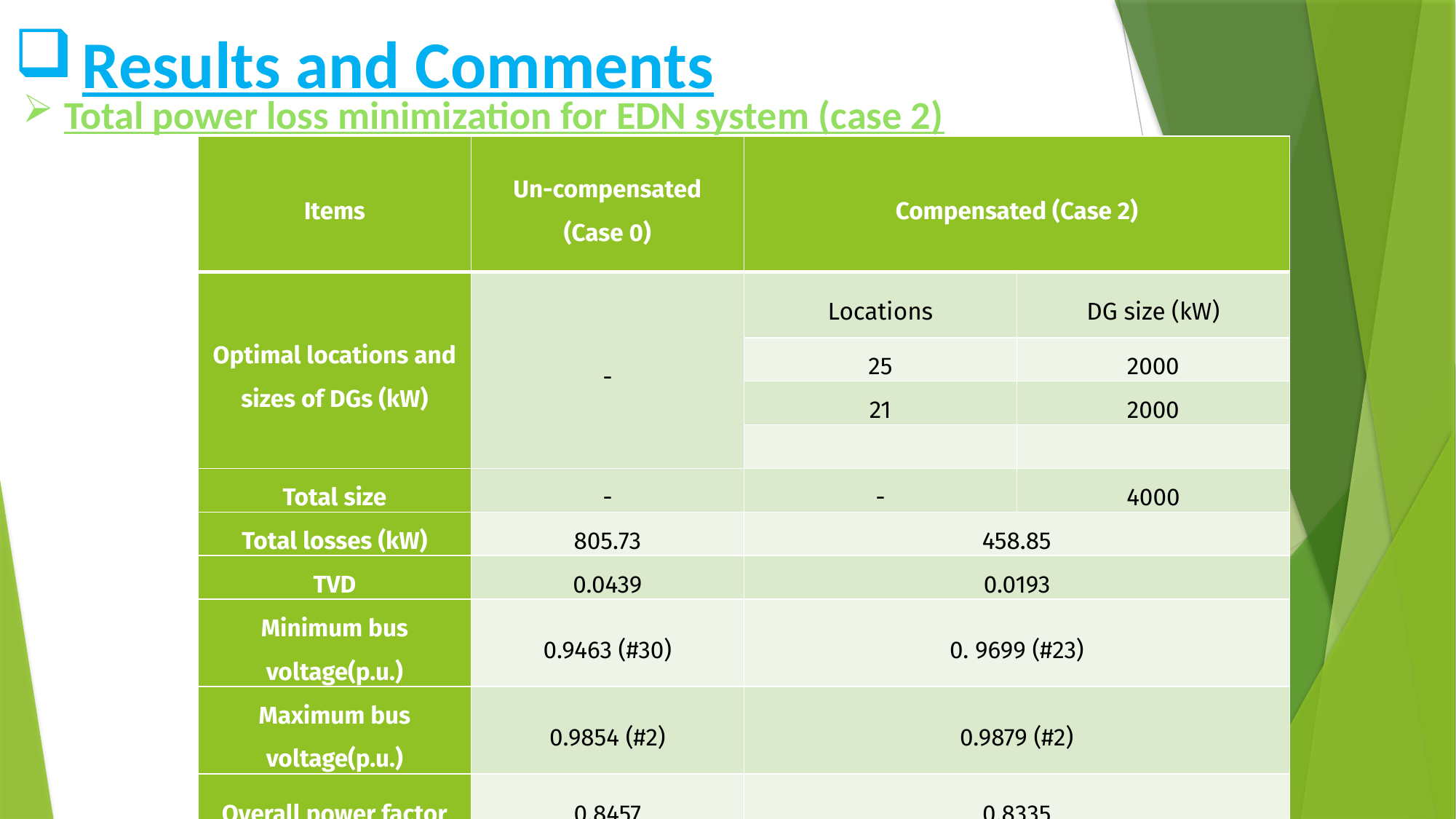

Results and Comments
Total power loss minimization for EDN system (case 2)
| Items | Un-compensated (Case 0) | Compensated (Case 2) |  |
| --- | --- | --- | --- |
| Optimal locations and sizes of DGs (kW) | - | Locations | DG size (kW) |
|  |  | 25 | 2000 |
|  |  | 21 | 2000 |
|  |  |  |  |
| Total size | - | - | 4000 |
| Total losses (kW) | 805.73 | 458.85 |  |
| TVD | 0.0439 | 0.0193 |  |
| Minimum bus voltage(p.u.) | 0.9463 (#30) | 0. 9699 (#23) |  |
| Maximum bus voltage(p.u.) | 0.9854 (#2) | 0.9879 (#2) |  |
| Overall power factor | 0.8457 | 0.8335 |  |